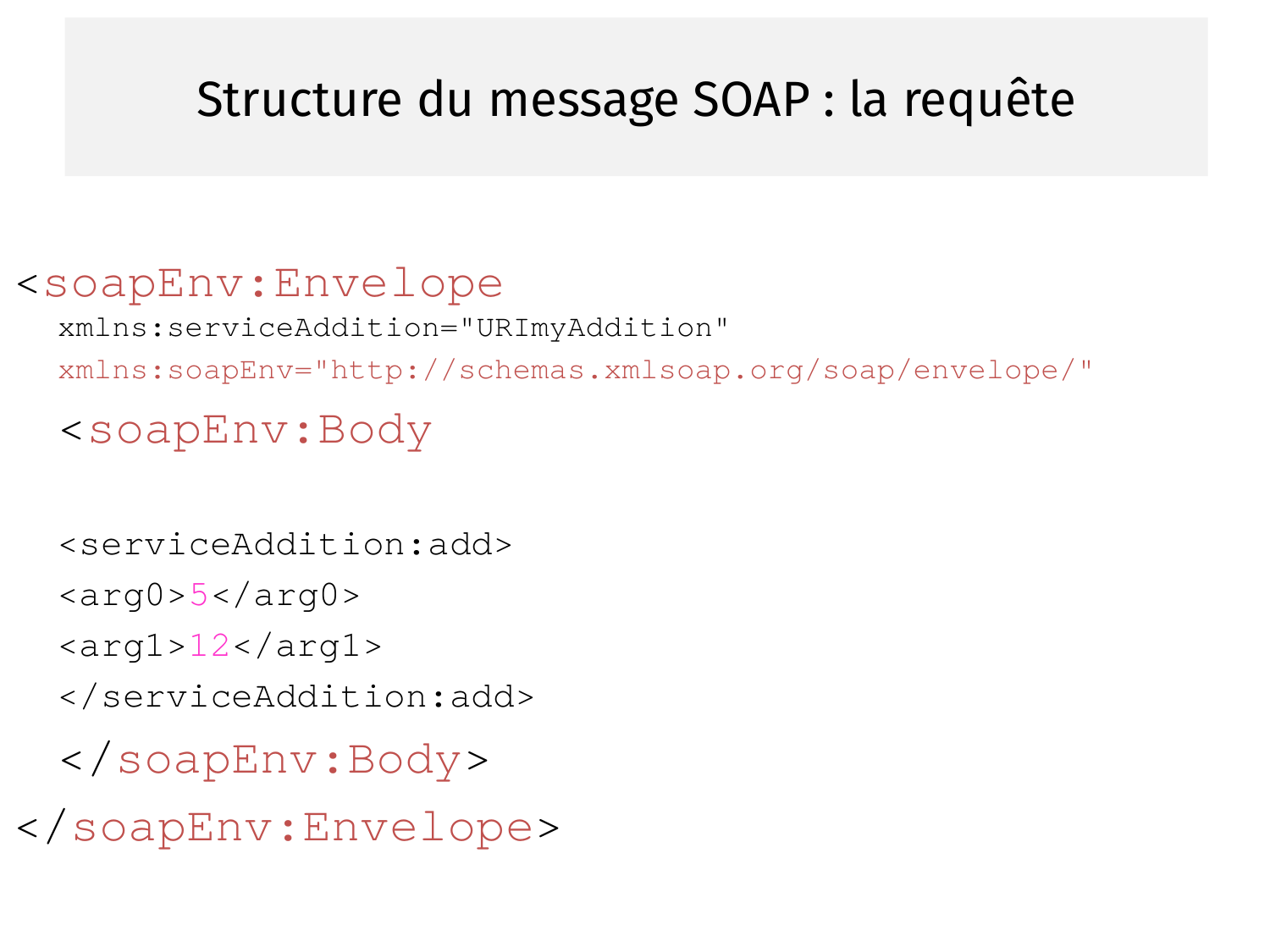

# Structure du message SOAP : la requête
<soapEnv:Envelope
xmlns:serviceAddition="URImyAddition"
	xmlns:soapEnv="http://schemas.xmlsoap.org/soap/envelope/"
	<soapEnv:Body
		<serviceAddition:add>
			<arg0>5</arg0>
			<arg1>12</arg1>
		</serviceAddition:add>
	</soapEnv:Body>
</soapEnv:Envelope>